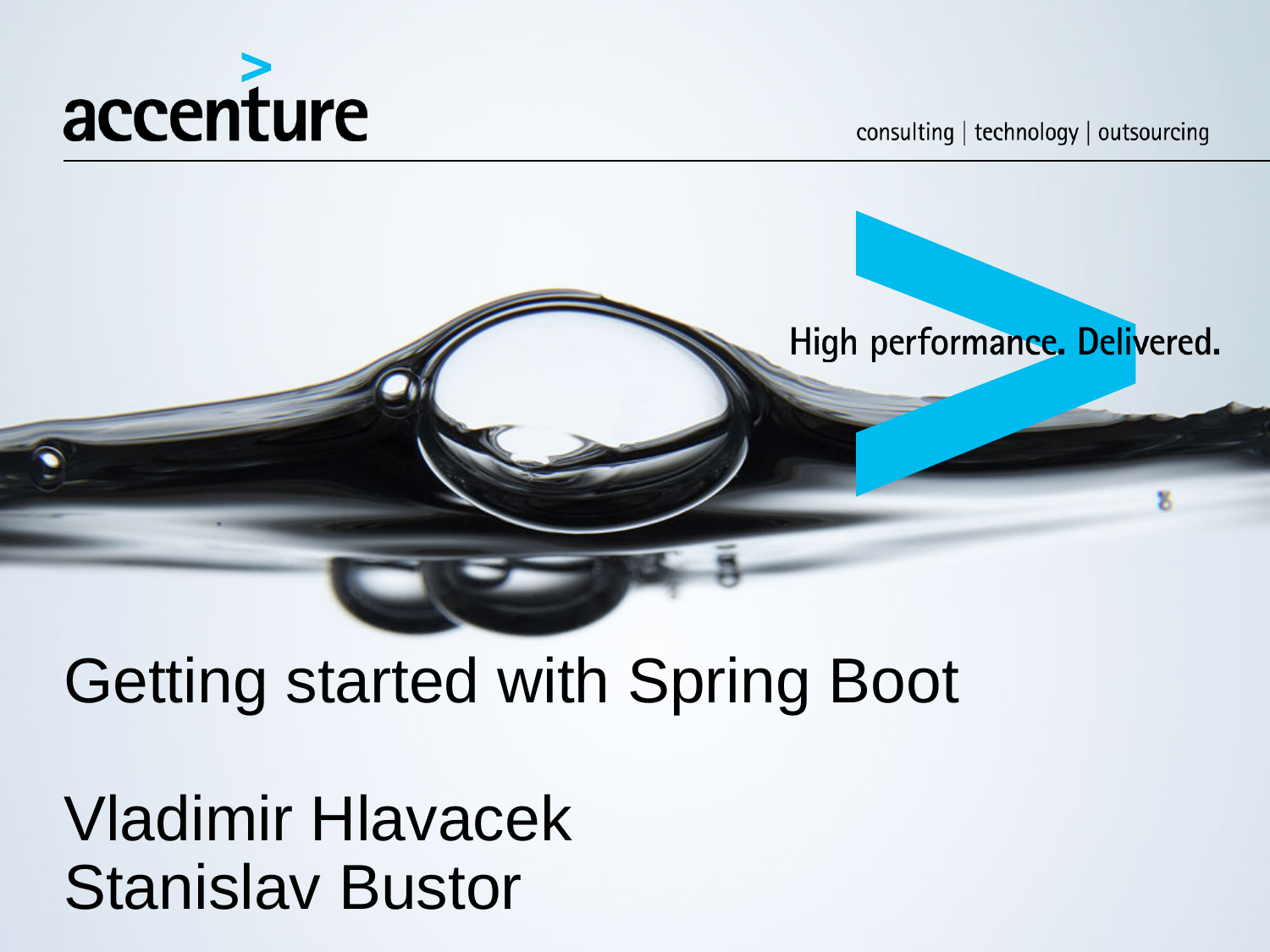

Getting started with Spring Boot

Vladimir Hlavacek
Stanislav Bustor